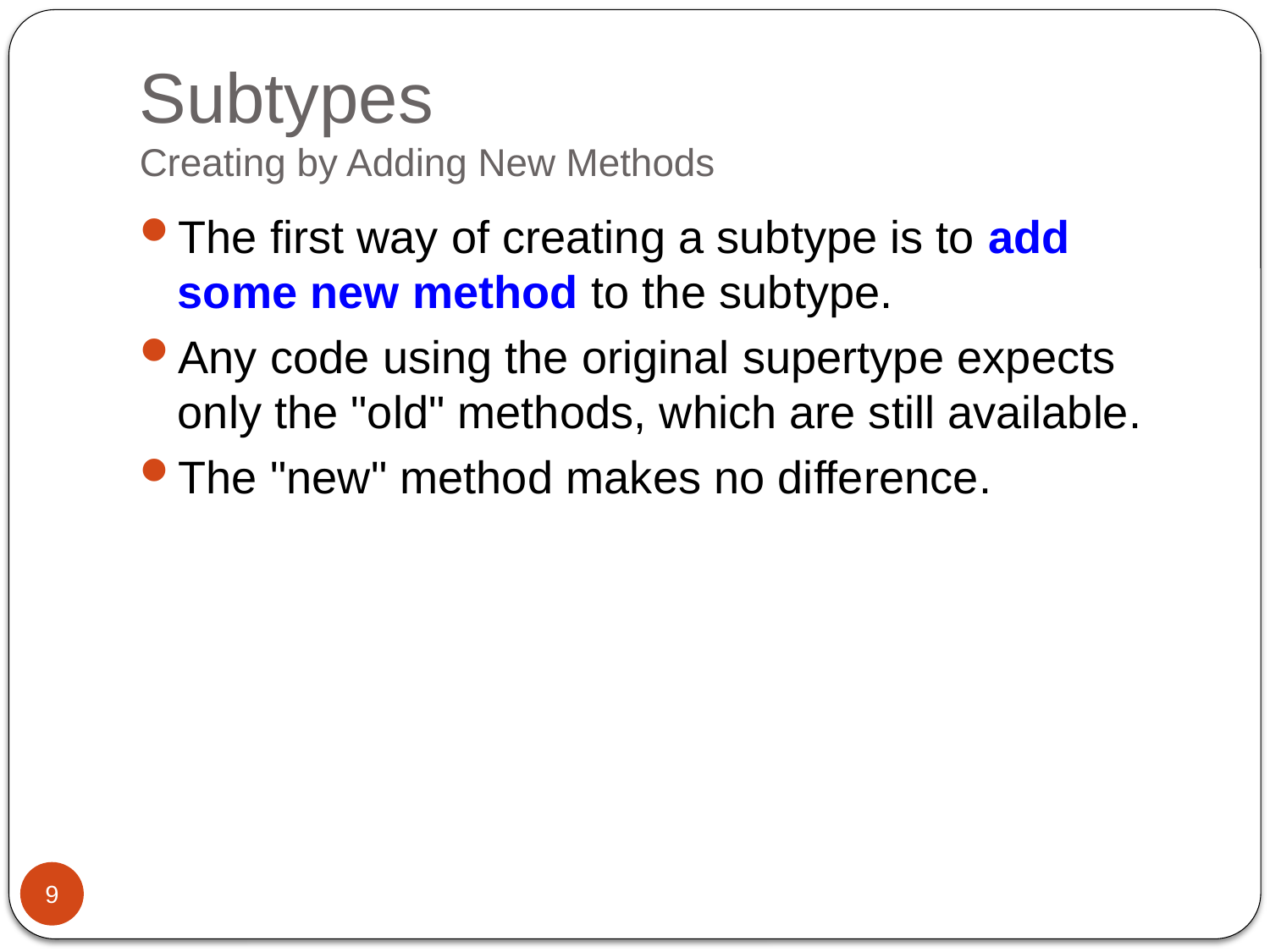

# Subtypes Creating by Adding New Methods
The first way of creating a subtype is to add some new method to the subtype.
Any code using the original supertype expects only the "old" methods, which are still available.
The "new" method makes no difference.
9